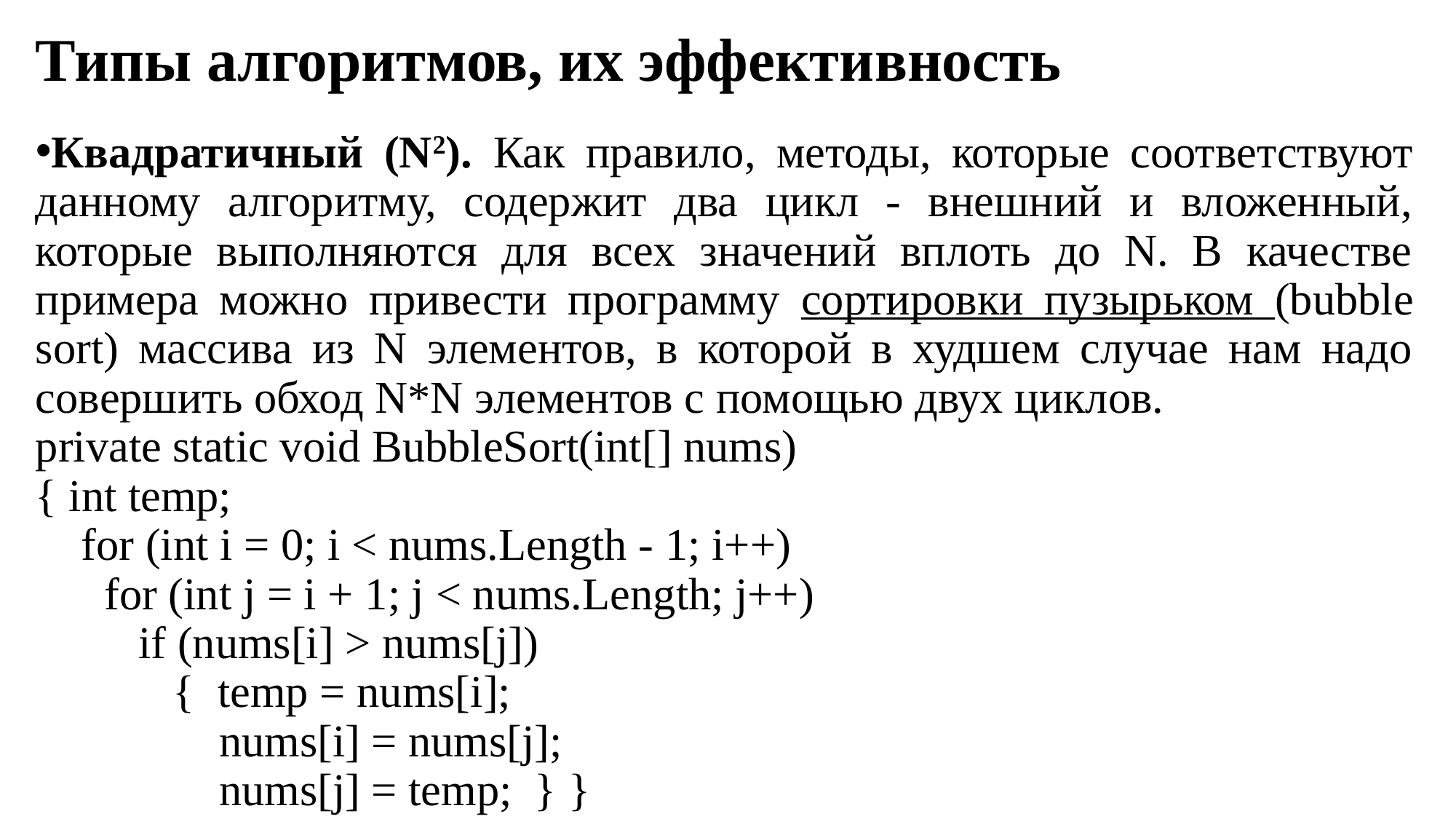

# Типы алгоритмов, их эффективность
Квадратичный (N2). Как правило, методы, которые соответствуют данному алгоритму, содержит два цикл - внешний и вложенный, которые выполняются для всех значений вплоть до N. В качестве примера можно привести программу сортировки пузырьком (bubble sort) массива из N элементов, в которой в худшем случае нам надо совершить обход N*N элементов с помощью двух циклов.
private static void BubbleSort(int[] nums)
{ int temp;
    for (int i = 0; i < nums.Length - 1; i++)
      for (int j = i + 1; j < nums.Length; j++)
         if (nums[i] > nums[j])
            {  temp = nums[i];
                nums[i] = nums[j];
                nums[j] = temp;  } }